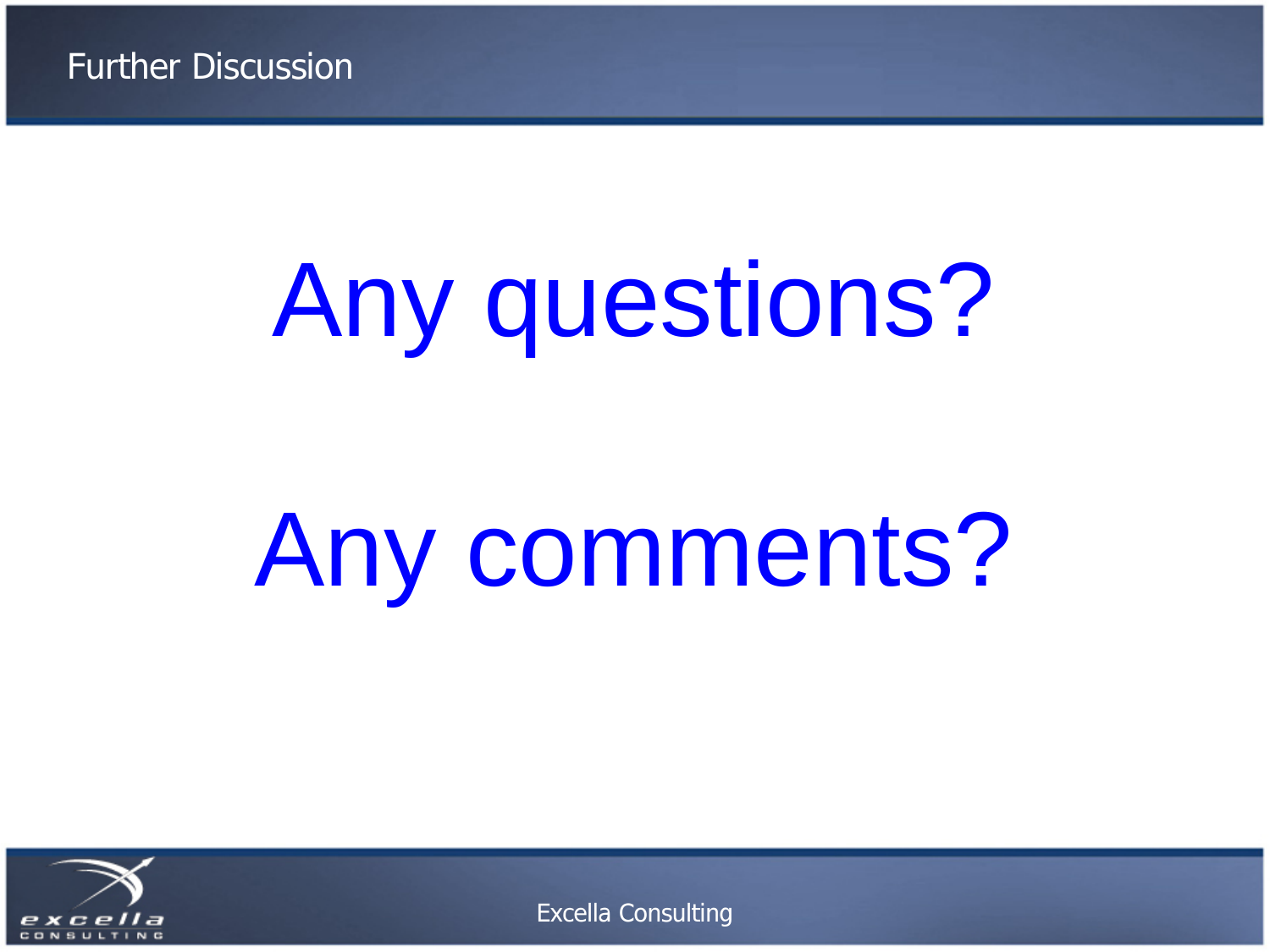

# Further Discussion
Any questions?
Any comments?